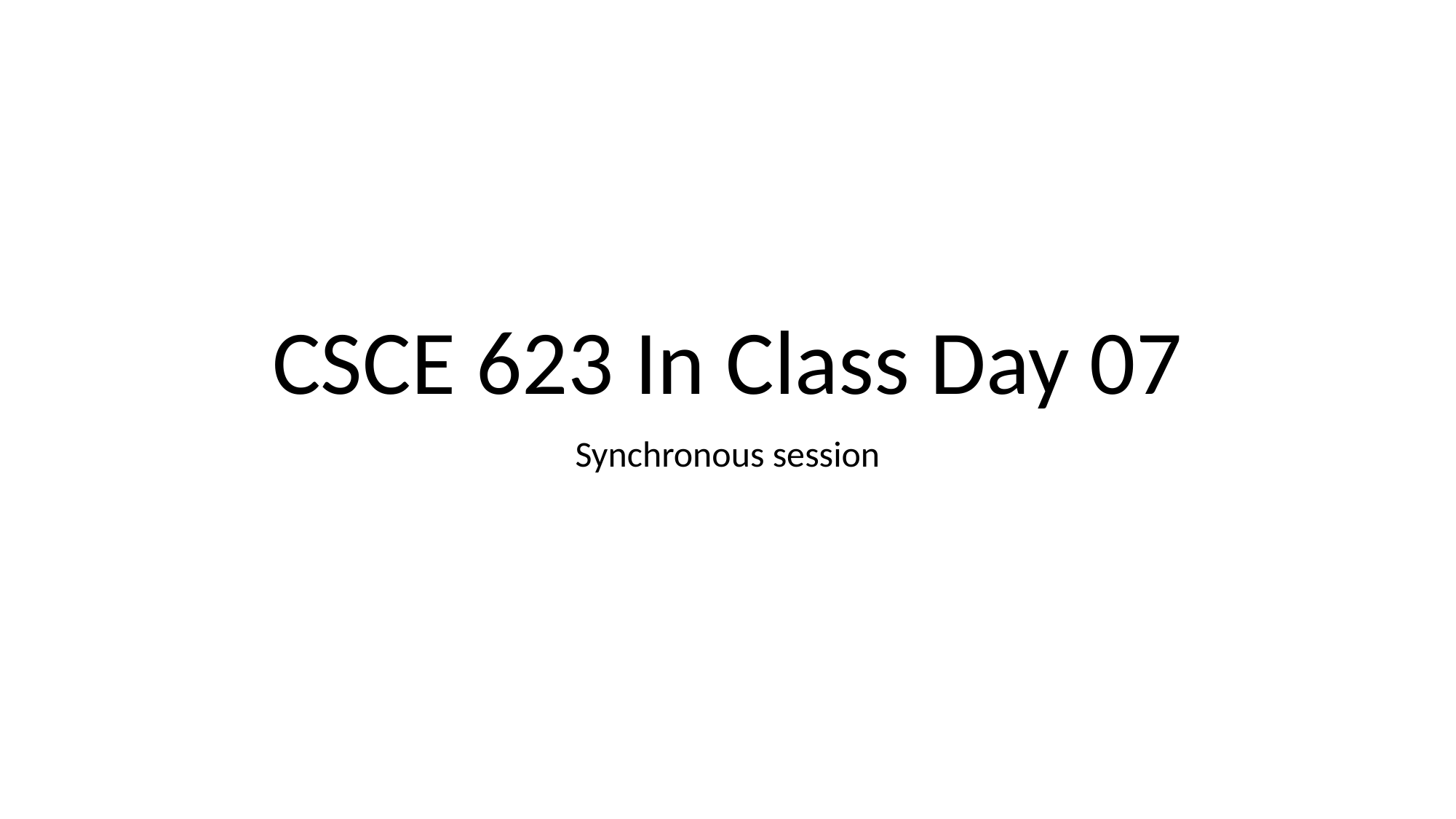

# CSCE 623 In Class Day 07
Synchronous session